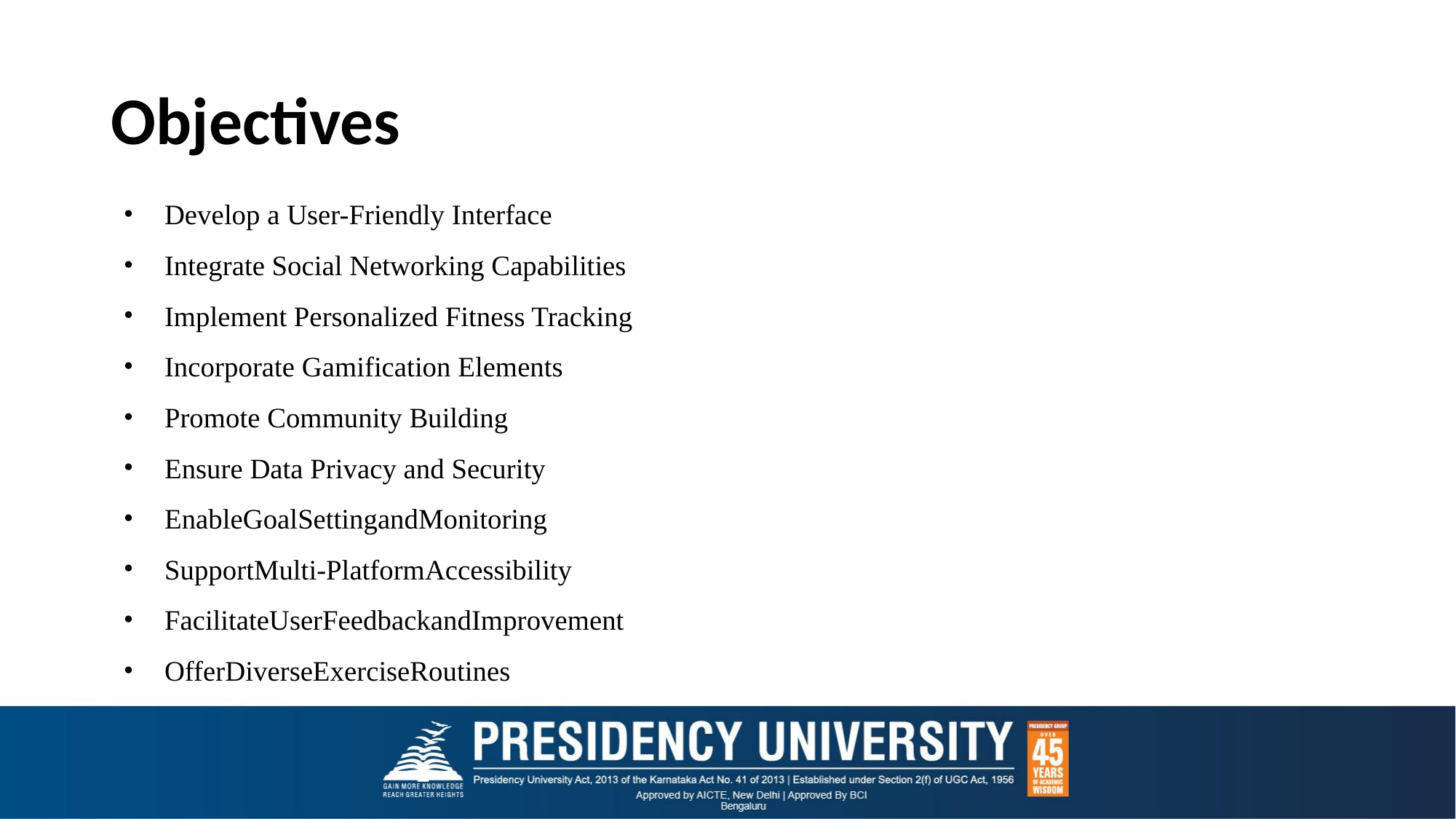

# Objectives
Develop a User-Friendly Interface
Integrate Social Networking Capabilities
Implement Personalized Fitness Tracking
Incorporate Gamification Elements
Promote Community Building
Ensure Data Privacy and Security
EnableGoalSettingandMonitoring
SupportMulti-PlatformAccessibility
FacilitateUserFeedbackandImprovement
OfferDiverseExerciseRoutines